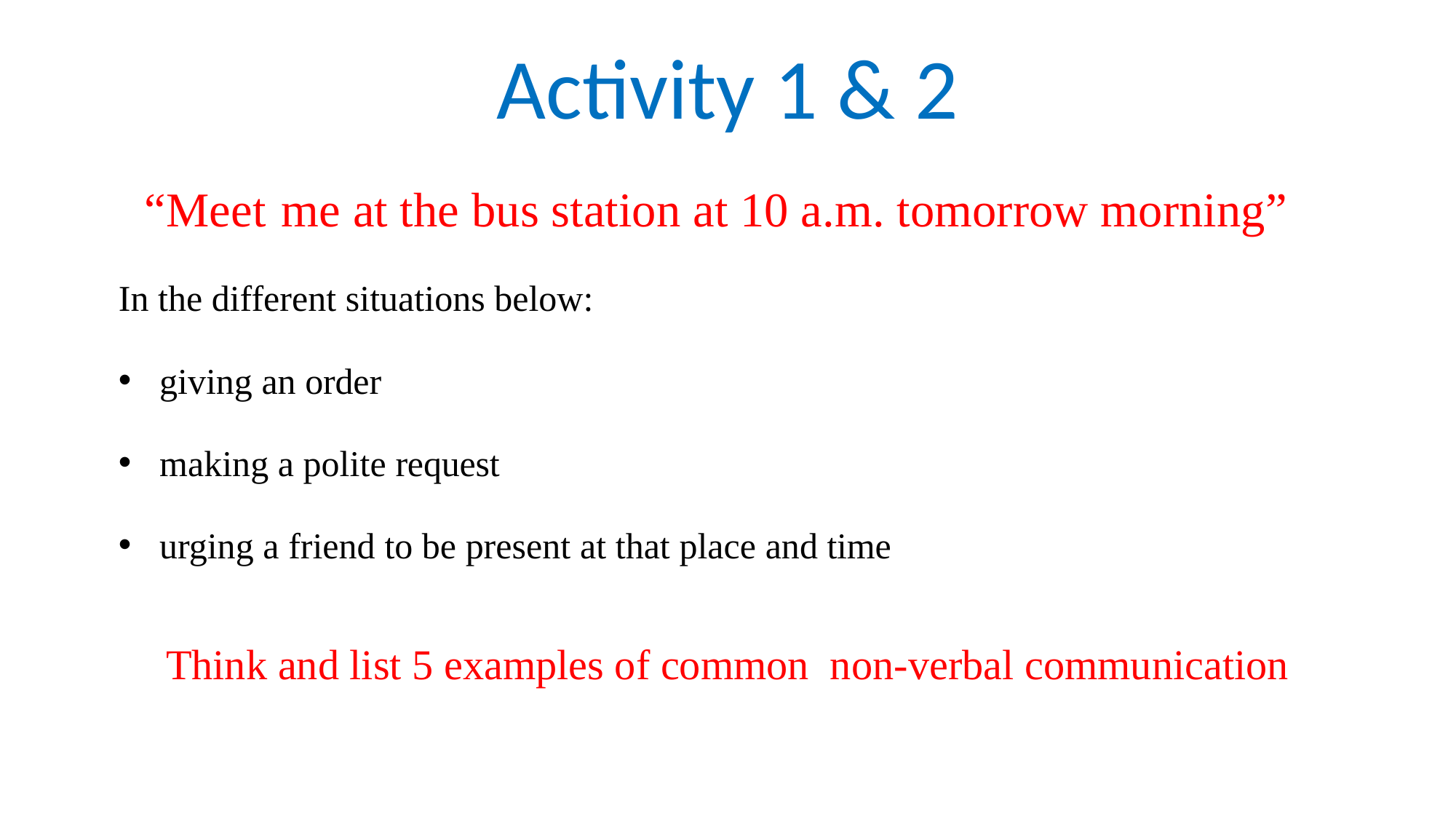

Activity 1 & 2
“Meet me at the bus station at 10 a.m. tomorrow morning”
In the different situations below:
giving an order
making a polite request
urging a friend to be present at that place and time

Think and list 5 examples of common  non-verbal communication